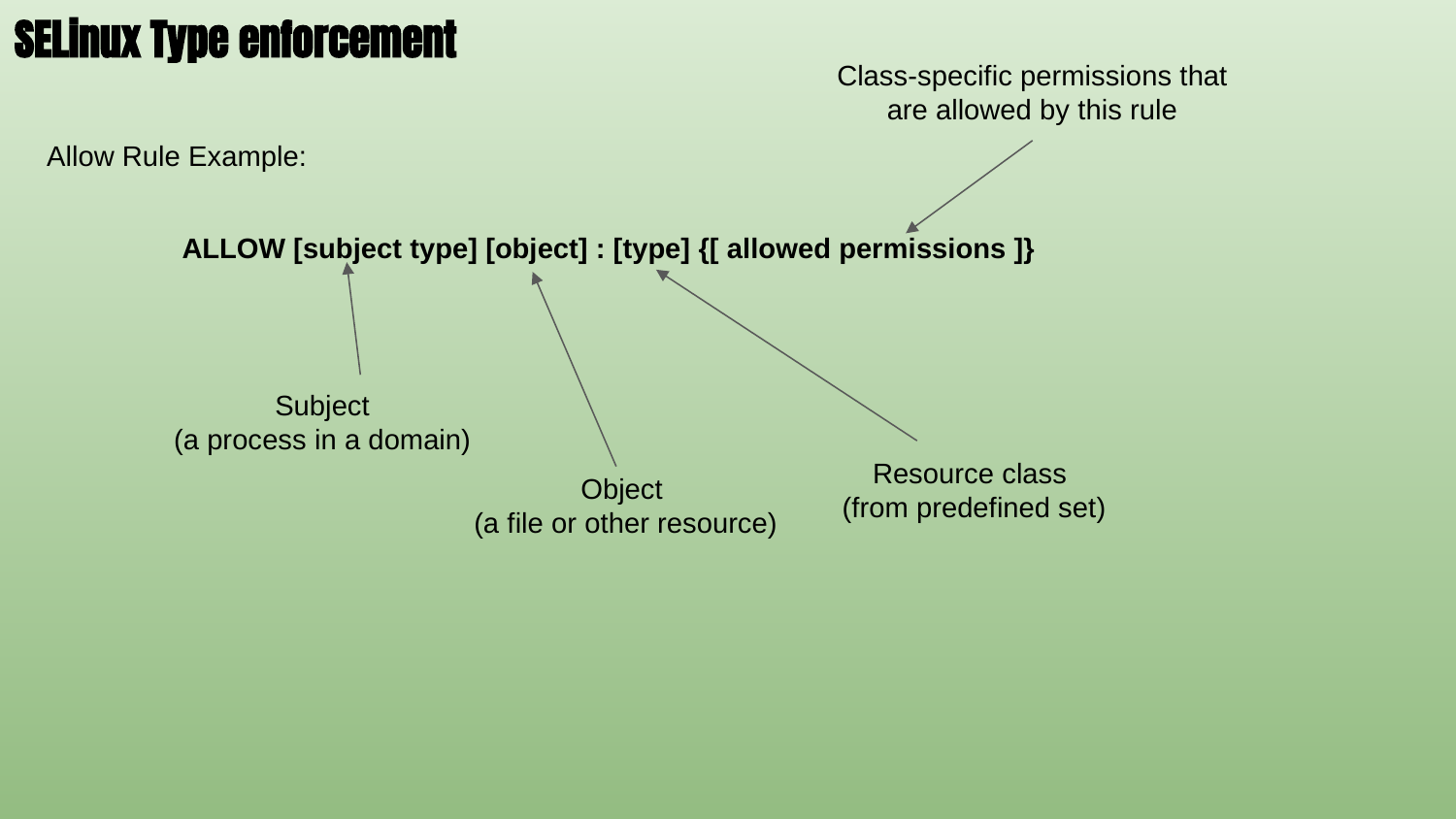

SELinux Type enforcement

Class-specific permissions that
are allowed by this rule
Allow Rule Example:
ALLOW [subject type] [object] : [type] {[ allowed permissions ]}

Subject
(a process in a domain)
Resource class
(from predefined set)
Object
(a file or other resource)